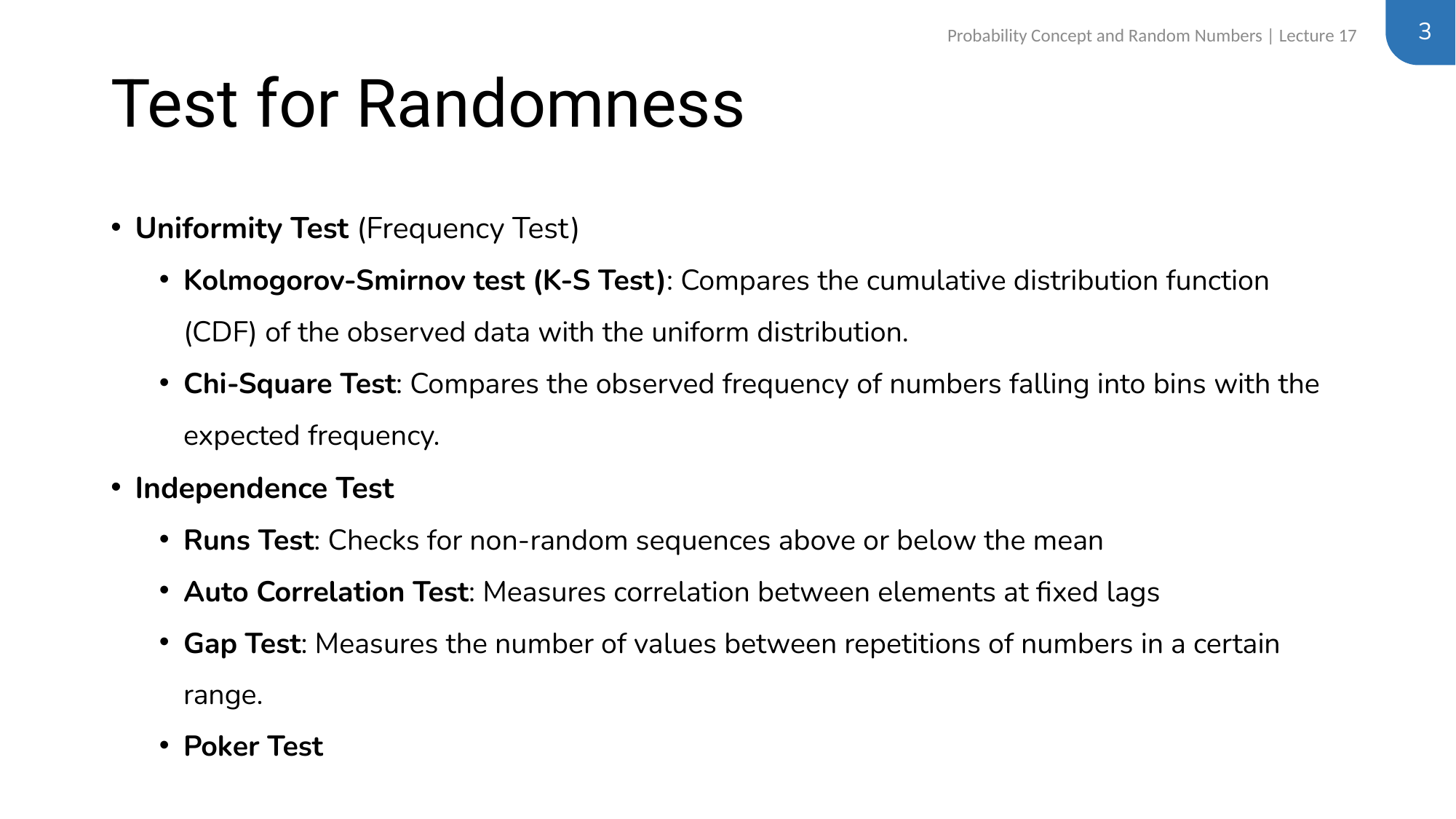

3
Probability Concept and Random Numbers | Lecture 17
# Test for Randomness
Uniformity Test (Frequency Test)
Kolmogorov-Smirnov test (K-S Test): Compares the cumulative distribution function (CDF) of the observed data with the uniform distribution.
Chi-Square Test: Compares the observed frequency of numbers falling into bins with the expected frequency.
Independence Test
Runs Test: Checks for non-random sequences above or below the mean
Auto Correlation Test: Measures correlation between elements at fixed lags
Gap Test: Measures the number of values between repetitions of numbers in a certain range.
Poker Test